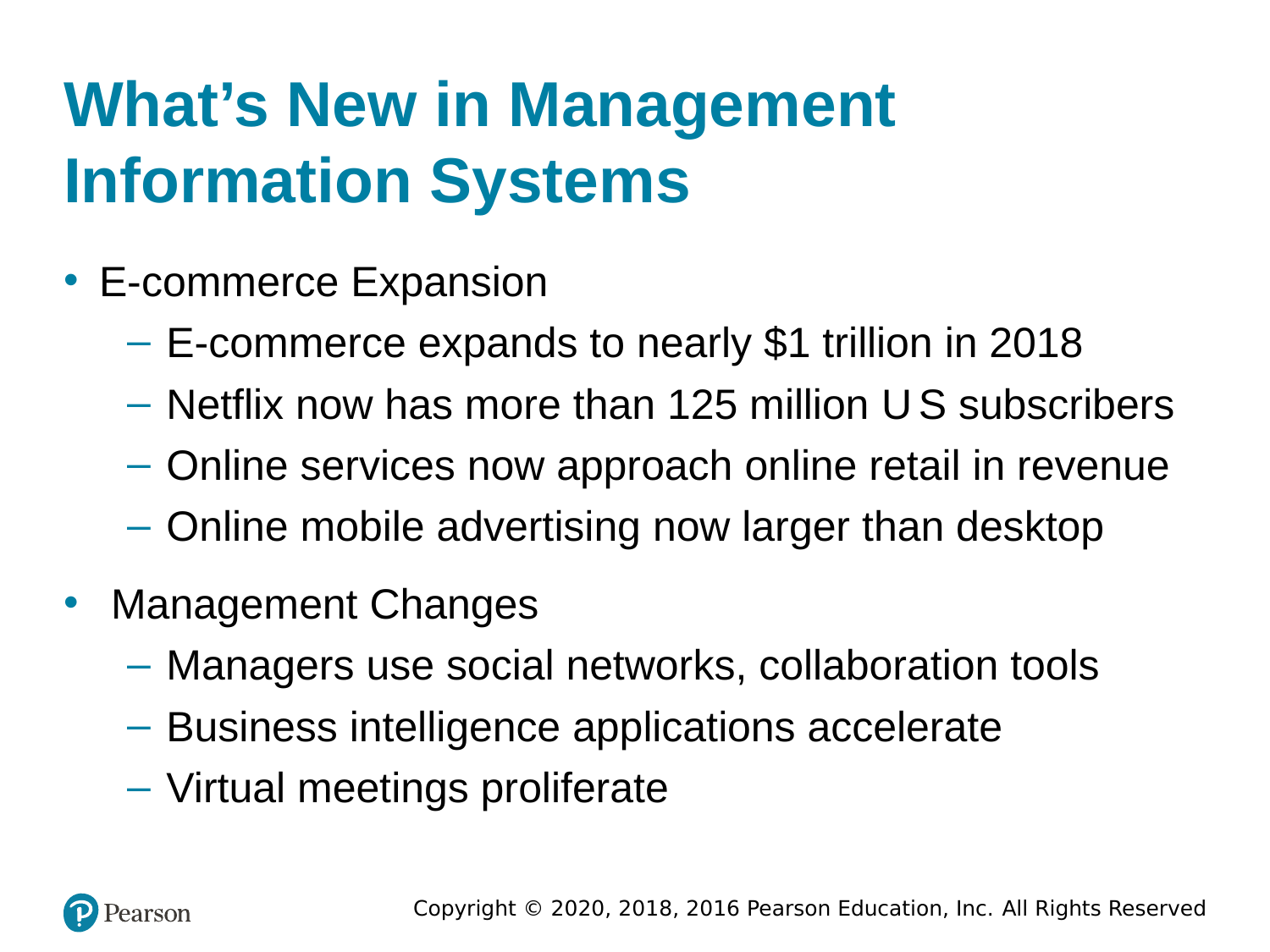

# What’s New in Management Information Systems
E-commerce Expansion
E-commerce expands to nearly $1 trillion in 2018
Netflix now has more than 125 million U S subscribers
Online services now approach online retail in revenue
Online mobile advertising now larger than desktop
 Management Changes
Managers use social networks, collaboration tools
Business intelligence applications accelerate
Virtual meetings proliferate